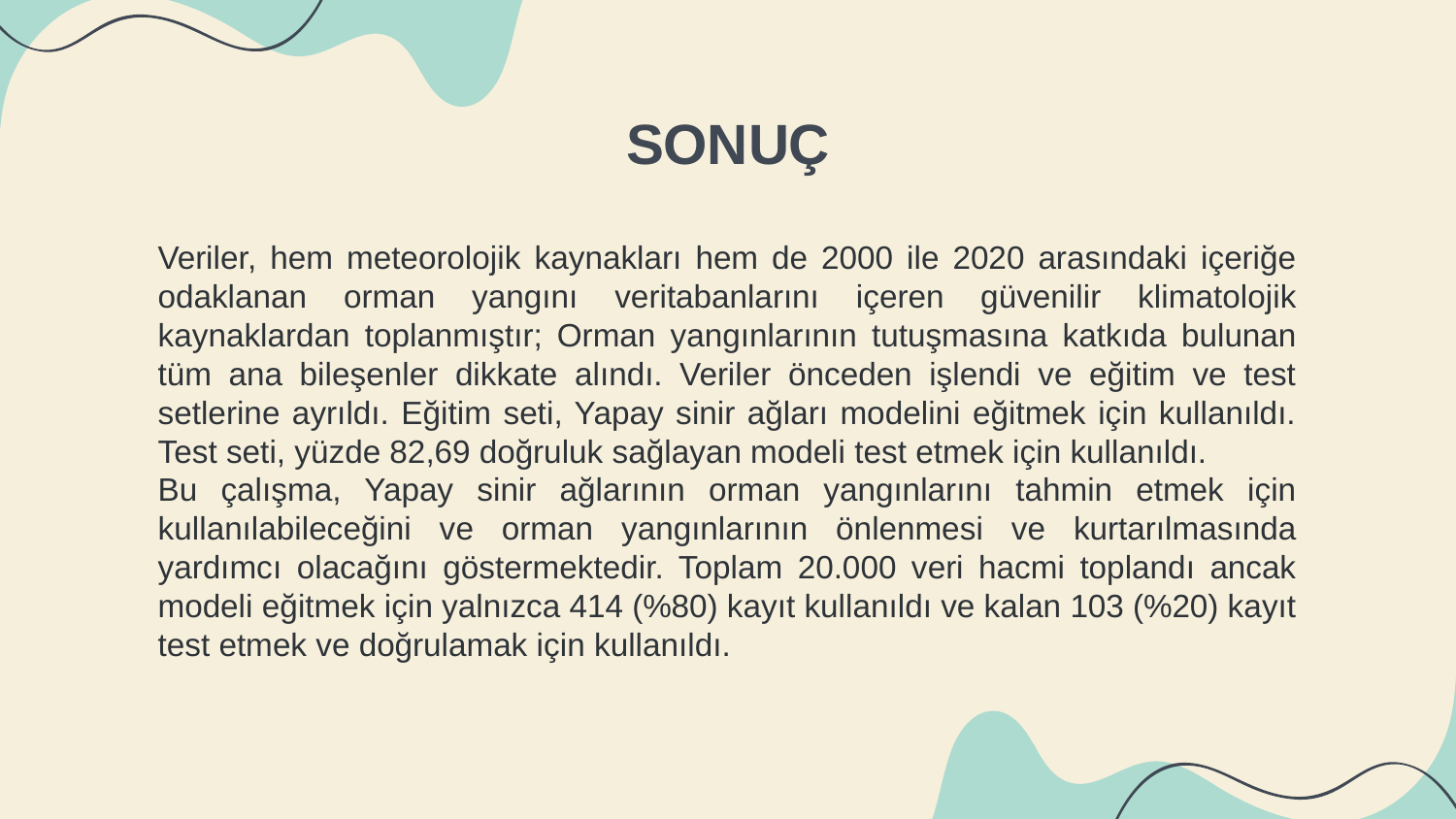

# SONUÇ
Veriler, hem meteorolojik kaynakları hem de 2000 ile 2020 arasındaki içeriğe odaklanan orman yangını veritabanlarını içeren güvenilir klimatolojik kaynaklardan toplanmıştır; Orman yangınlarının tutuşmasına katkıda bulunan tüm ana bileşenler dikkate alındı. Veriler önceden işlendi ve eğitim ve test setlerine ayrıldı. Eğitim seti, Yapay sinir ağları modelini eğitmek için kullanıldı. Test seti, yüzde 82,69 doğruluk sağlayan modeli test etmek için kullanıldı.
Bu çalışma, Yapay sinir ağlarının orman yangınlarını tahmin etmek için kullanılabileceğini ve orman yangınlarının önlenmesi ve kurtarılmasında yardımcı olacağını göstermektedir. Toplam 20.000 veri hacmi toplandı ancak modeli eğitmek için yalnızca 414 (%80) kayıt kullanıldı ve kalan 103 (%20) kayıt test etmek ve doğrulamak için kullanıldı.